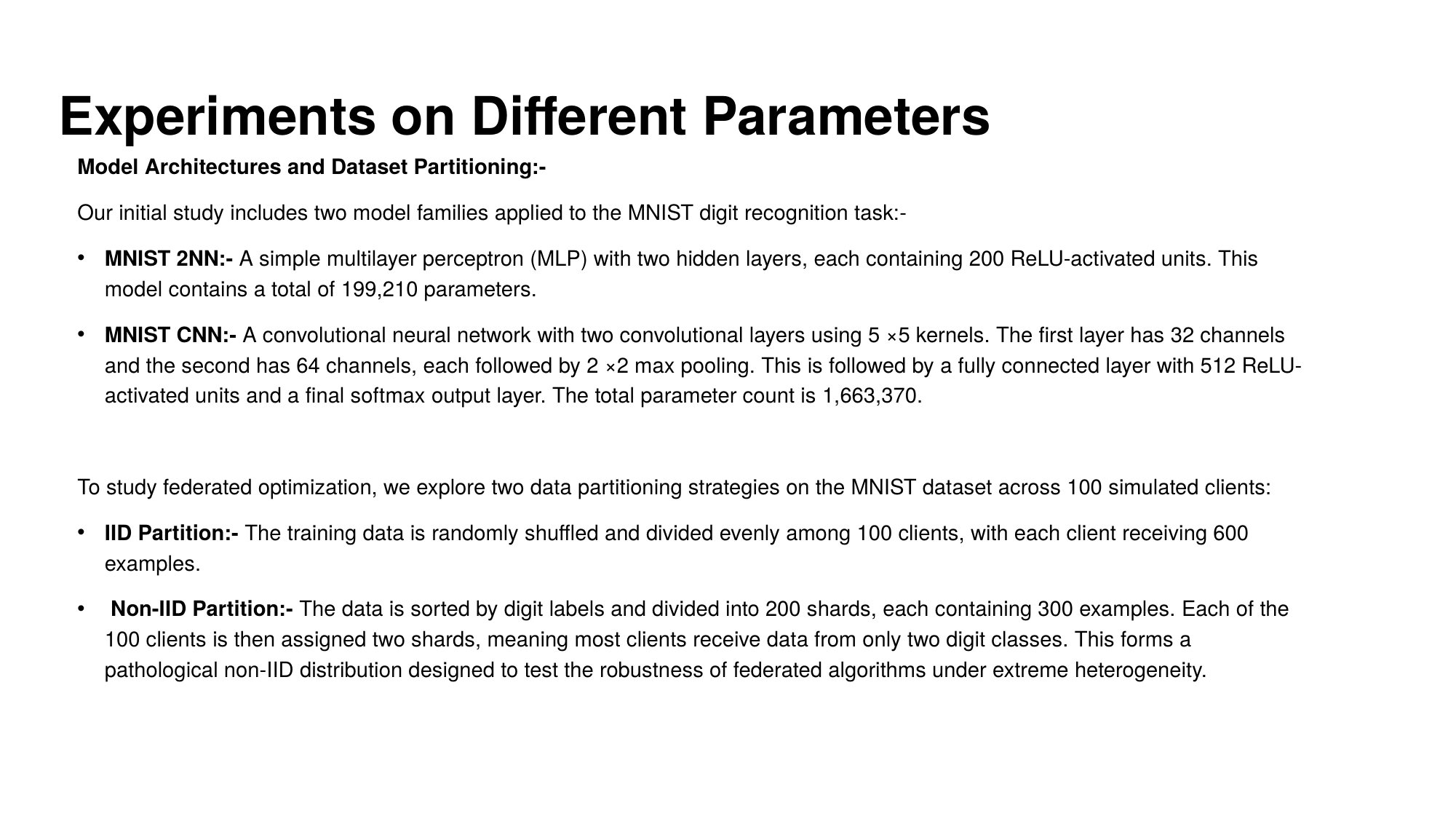

# Experiments on Different Parameters
Model Architectures and Dataset Partitioning:-
Our initial study includes two model families applied to the MNIST digit recognition task:-
MNIST 2NN:- A simple multilayer perceptron (MLP) with two hidden layers, each containing 200 ReLU-activated units. This model contains a total of 199,210 parameters.
MNIST CNN:- A convolutional neural network with two convolutional layers using 5 ×5 kernels. The first layer has 32 channels and the second has 64 channels, each followed by 2 ×2 max pooling. This is followed by a fully connected layer with 512 ReLU-activated units and a final softmax output layer. The total parameter count is 1,663,370.

To study federated optimization, we explore two data partitioning strategies on the MNIST dataset across 100 simulated clients:
IID Partition:- The training data is randomly shuffled and divided evenly among 100 clients, with each client receiving 600 examples.
 Non-IID Partition:- The data is sorted by digit labels and divided into 200 shards, each containing 300 examples. Each of the 100 clients is then assigned two shards, meaning most clients receive data from only two digit classes. This forms a pathological non-IID distribution designed to test the robustness of federated algorithms under extreme heterogeneity.